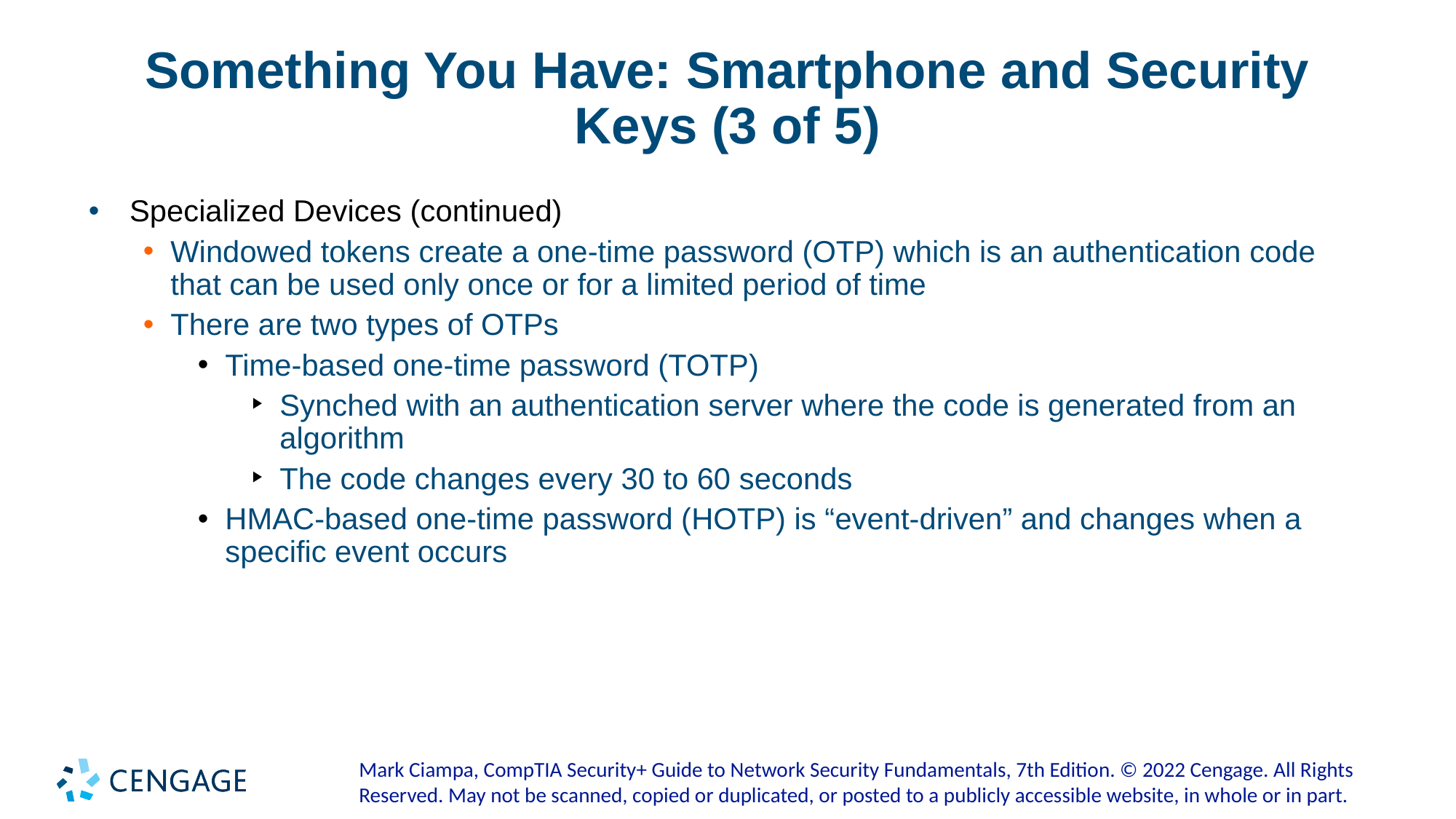

# Something You Have: Smartphone and Security Keys (3 of 5)
Specialized Devices (continued)
Windowed tokens create a one-time password (OTP) which is an authentication code that can be used only once or for a limited period of time
There are two types of OTPs
Time-based one-time password (TOTP)
Synched with an authentication server where the code is generated from an algorithm
The code changes every 30 to 60 seconds
HMAC-based one-time password (HOTP) is “event-driven” and changes when a specific event occurs